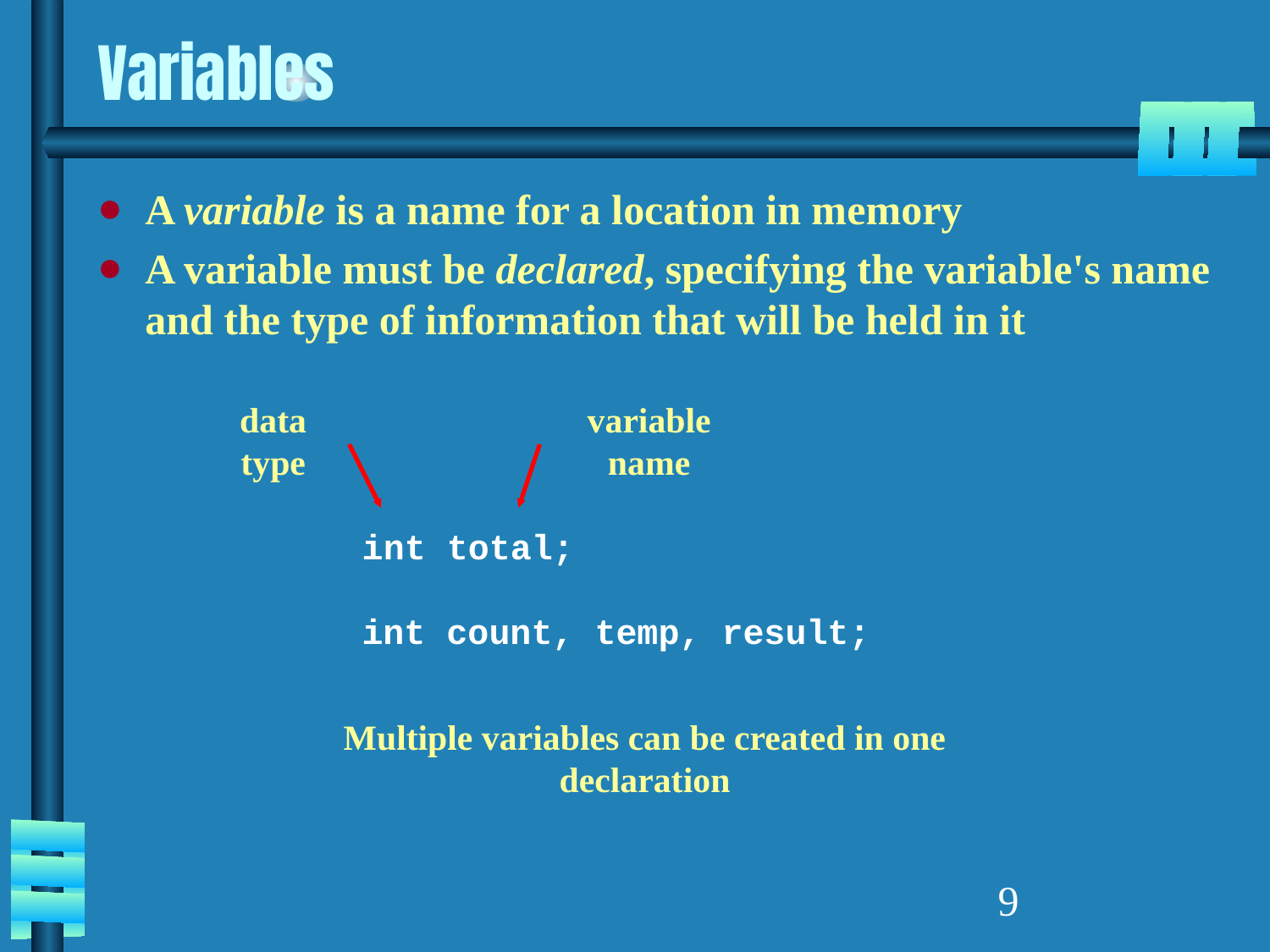

# Variables
A variable is a name for a location in memory
A variable must be declared, specifying the variable's name and the type of information that will be held in it
data type
variable name
int total;
int count, temp, result;
Multiple variables can be created in one declaration
9